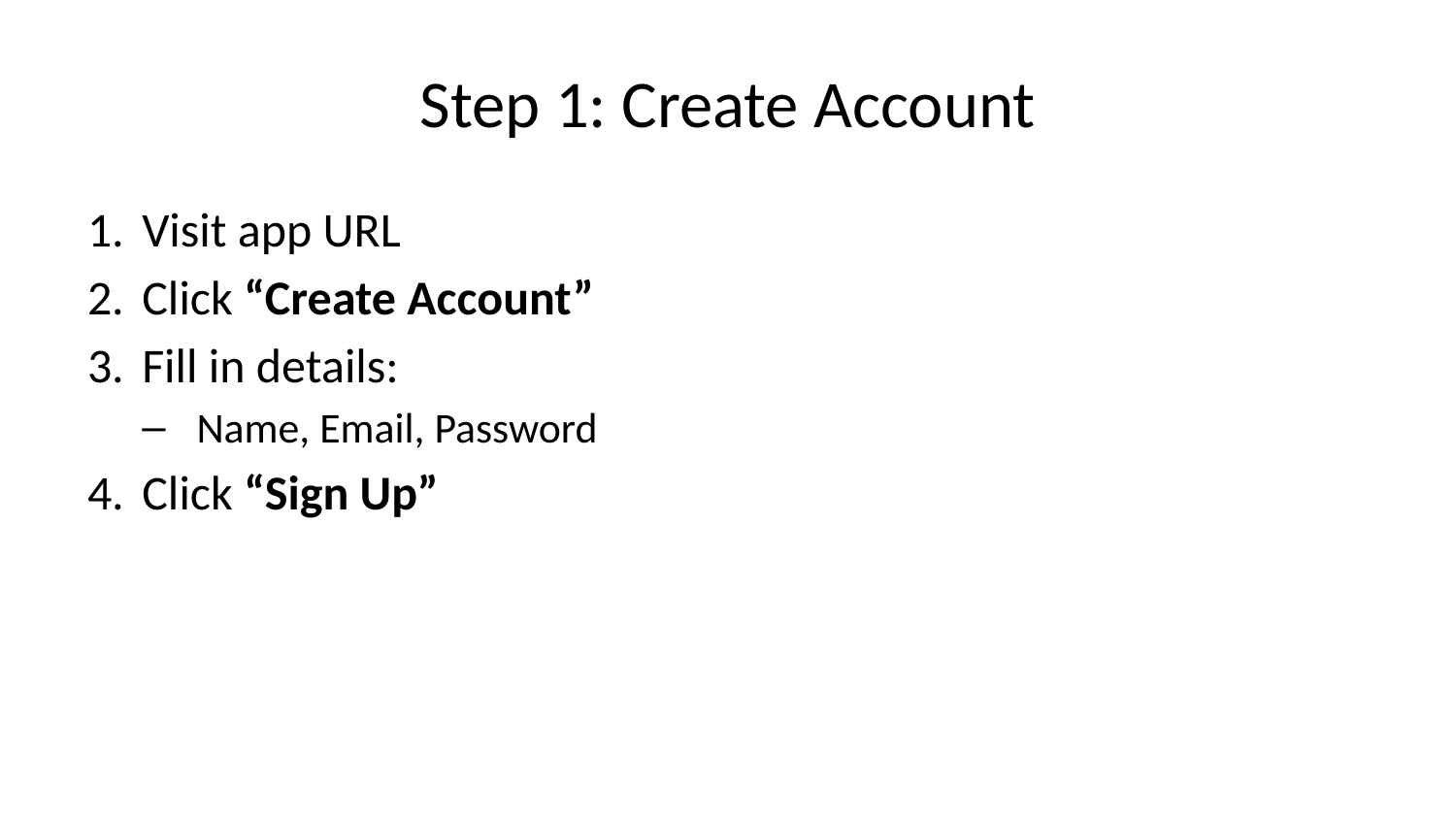

# Step 1: Create Account
Visit app URL
Click “Create Account”
Fill in details:
Name, Email, Password
Click “Sign Up”